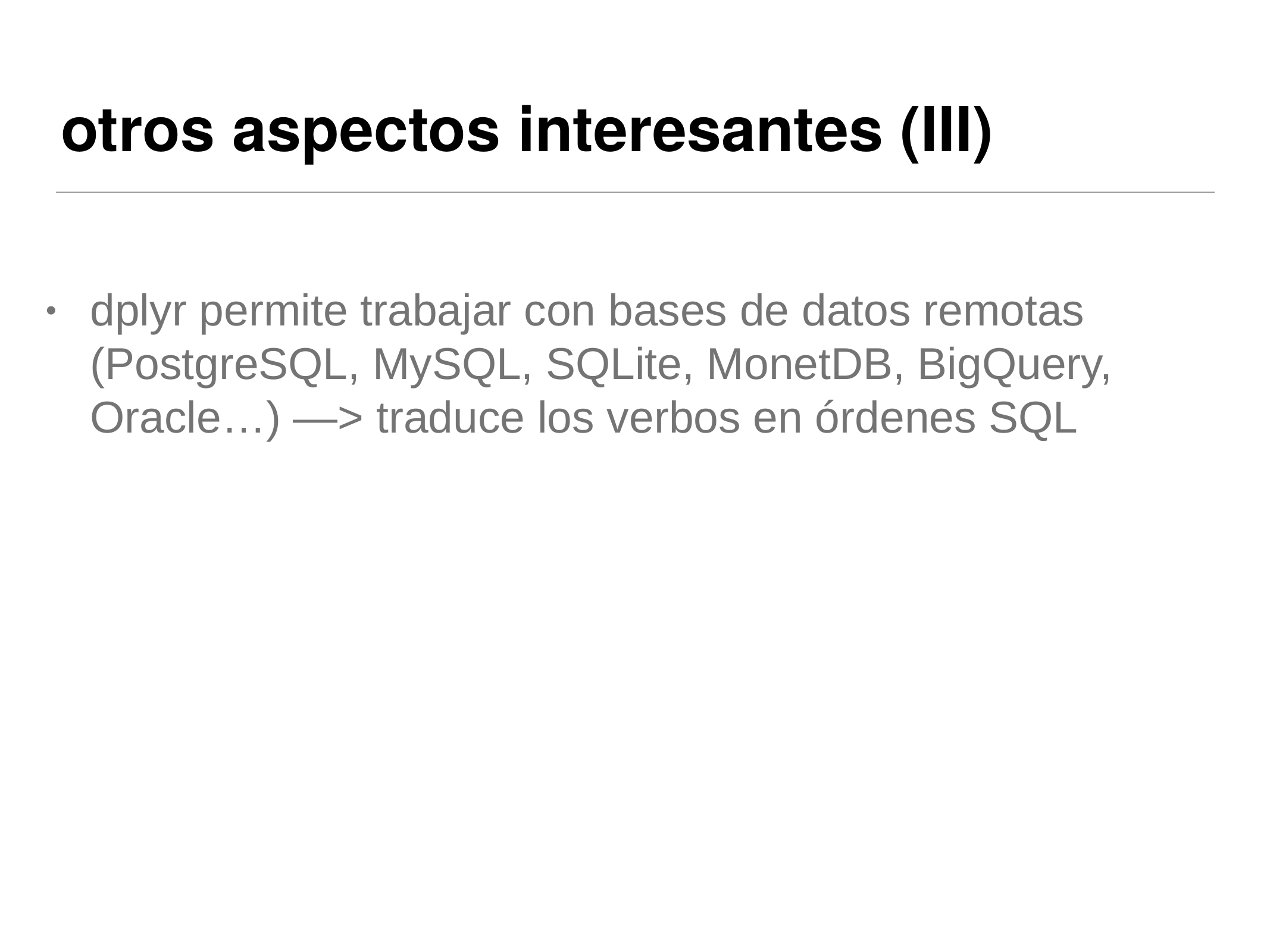

# otros aspectos interesantes (III)
dplyr permite trabajar con bases de datos remotas (PostgreSQL, MySQL, SQLite, MonetDB, BigQuery, Oracle…) —> traduce los verbos en órdenes SQL